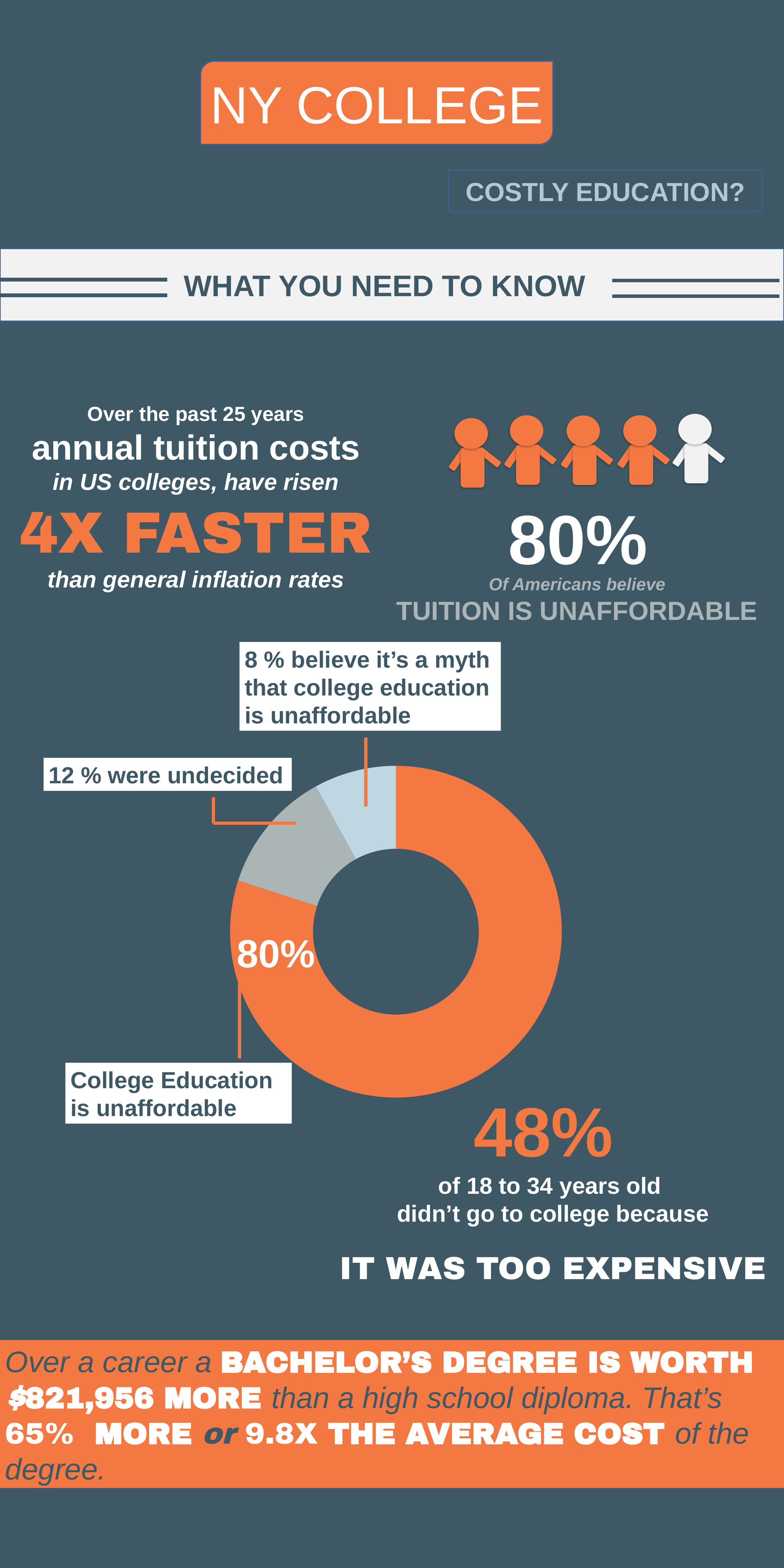

NY COLLEGE
COSTLY EDUCATION?

WHAT YOU NEED TO KNOW
Over the past 25 years
annual tuition costs
in US colleges, have risen
4X FASTER
than general inflation rates

80%
Of Americans believe
TUITION IS UNAFFORDABLE
8 % believe it’s a myth that college education is unaffordable

### Chart

| Category | Sales |
|---|---|
| 1st Qtr | 0.8 |
| 2nd Qtr | 0.12000000000000001 |
| 3rd Qtr | 0.08000000000000002 |
12 % were undecided
College Education is unaffordable
48%
of 18 to 34 years old
didn’t go to college because
IT WAS TOO EXPENSIVE
Over a career a BACHELOR’S DEGREE IS WORTH $821,956 MORE than a high school diploma. That’s 65%  MORE or 9.8X THE AVERAGE COST of the degree.